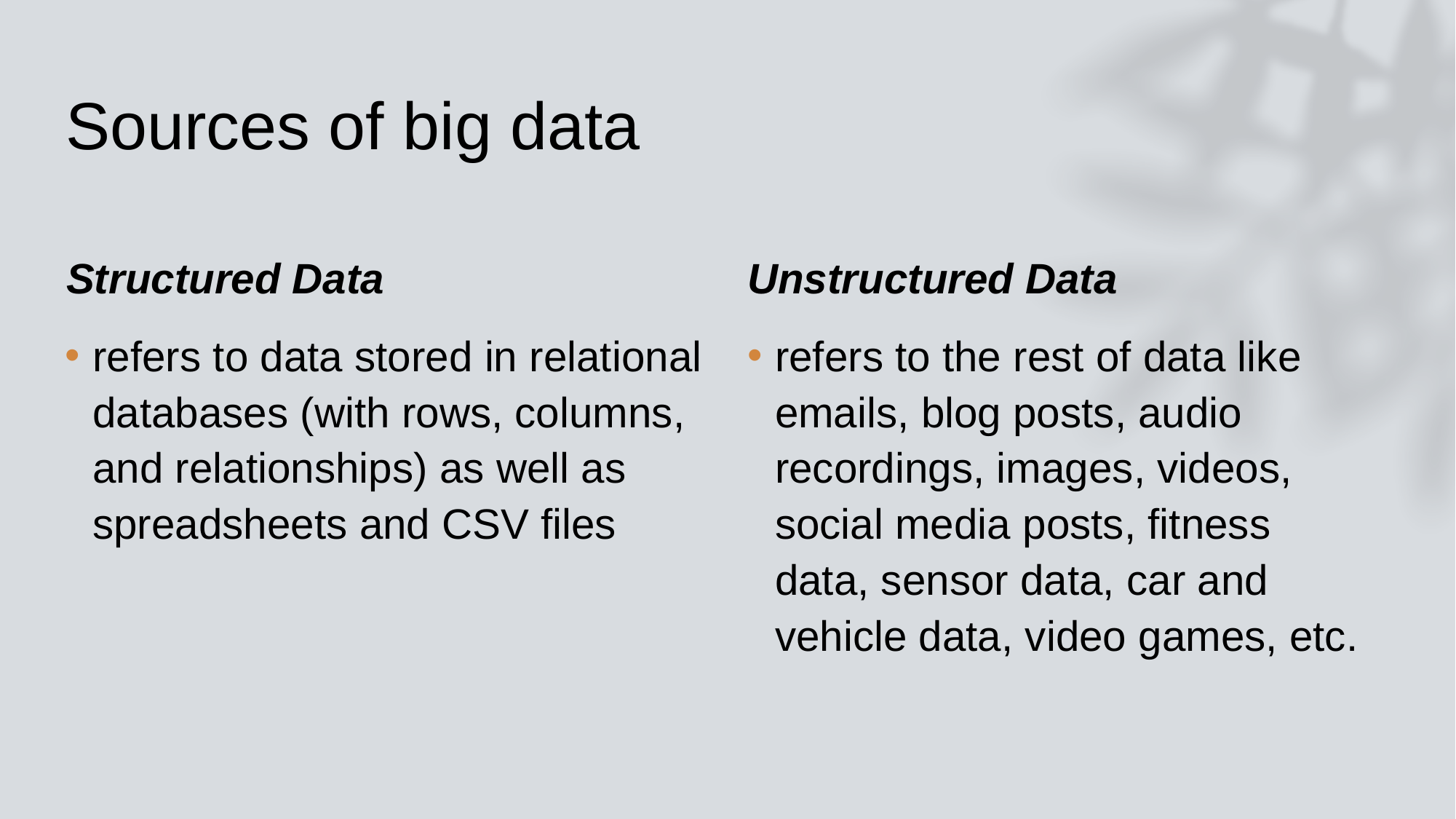

# Sources of big data
Structured Data
Unstructured Data
refers to data stored in relational databases (with rows, columns, and relationships) as well as spreadsheets and CSV files
refers to the rest of data like emails, blog posts, audio recordings, images, videos, social media posts, fitness data, sensor data, car and vehicle data, video games, etc.